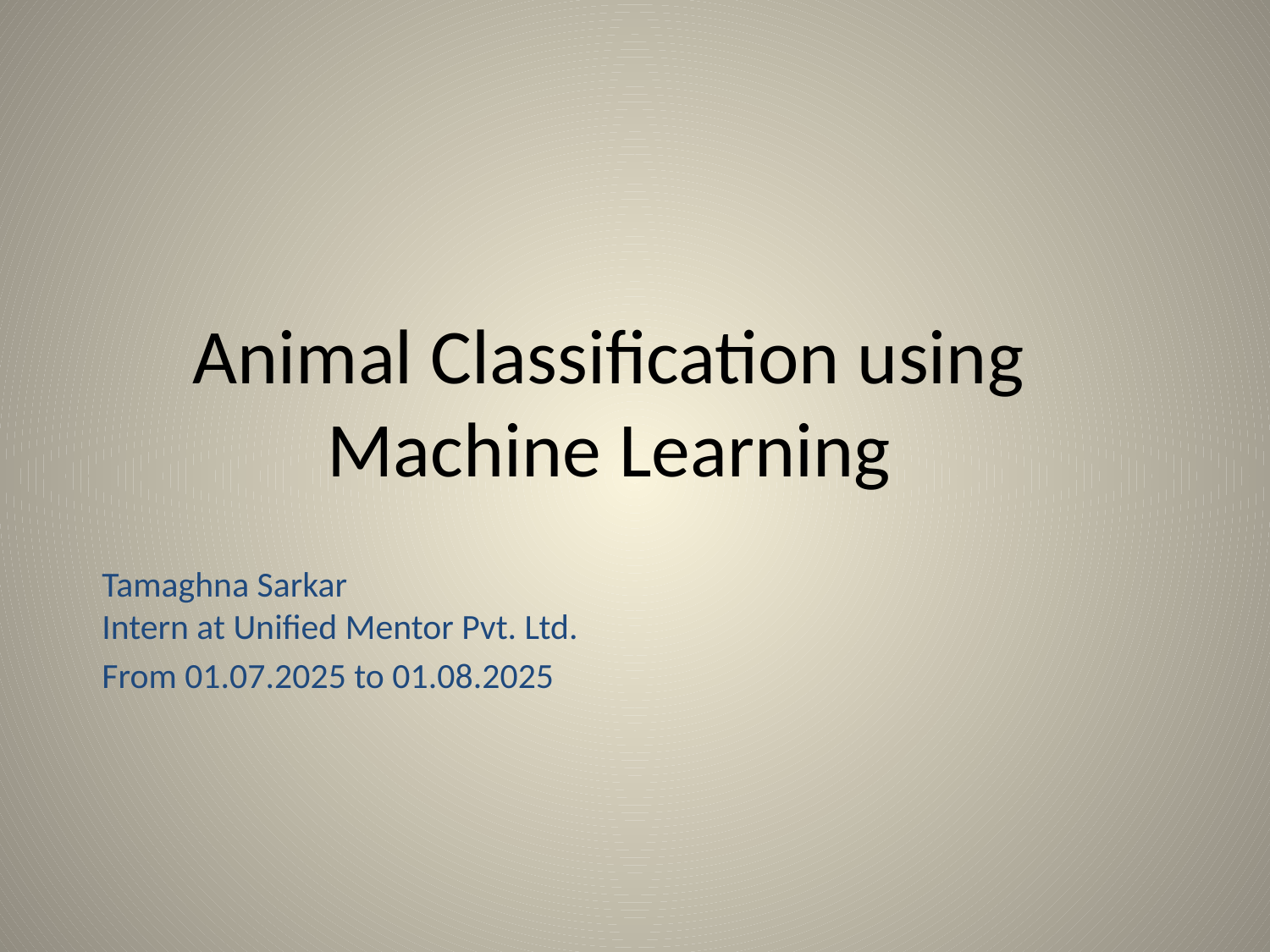

# Animal Classification using Machine Learning
Tamaghna Sarkar
Intern at Unified Mentor Pvt. Ltd.
From 01.07.2025 to 01.08.2025